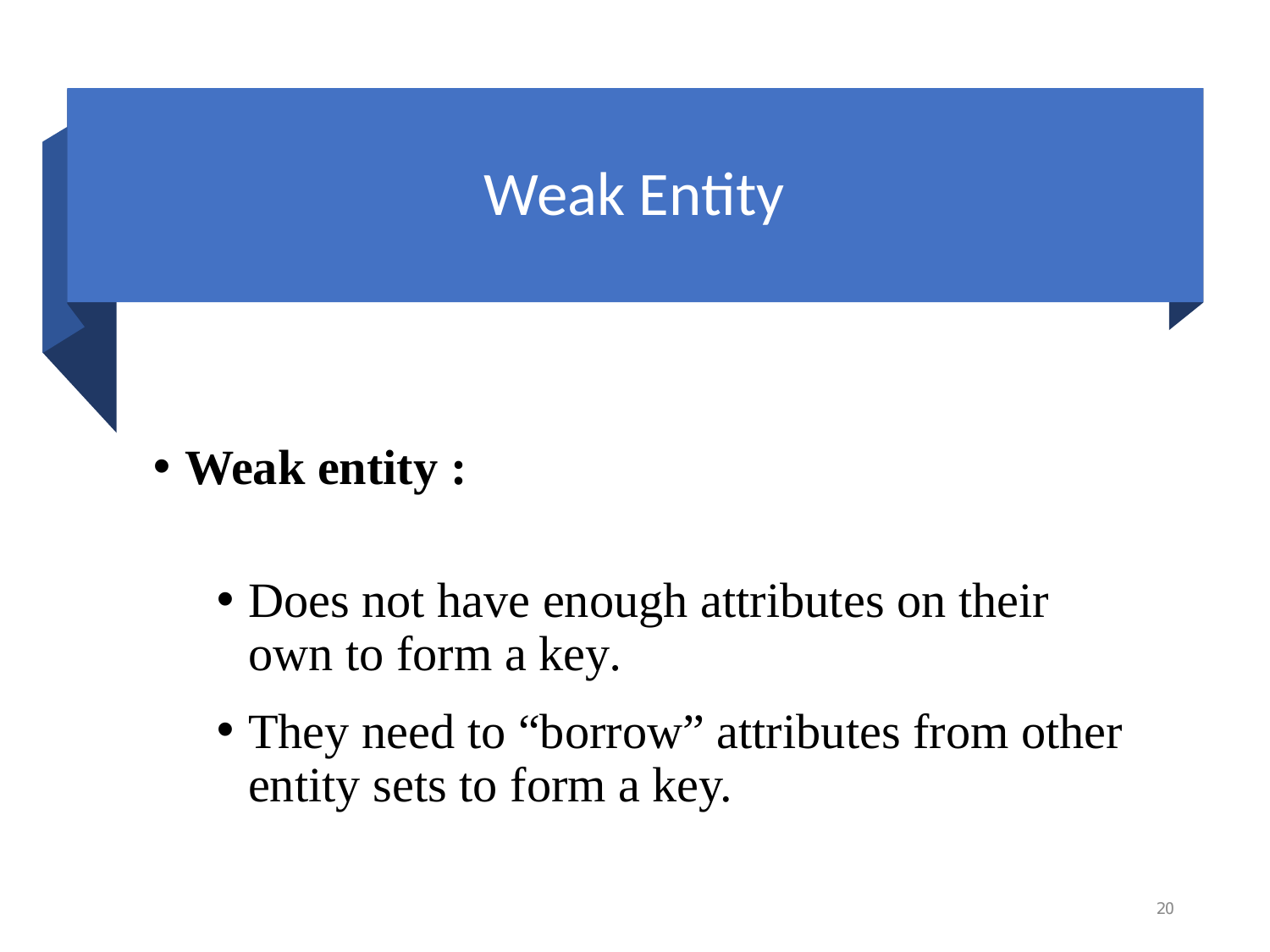

# Weak Entity

Weak entity :

Does not have enough attributes on their own to form a key.
They need to “borrow” attributes from other entity sets to form a key.

20